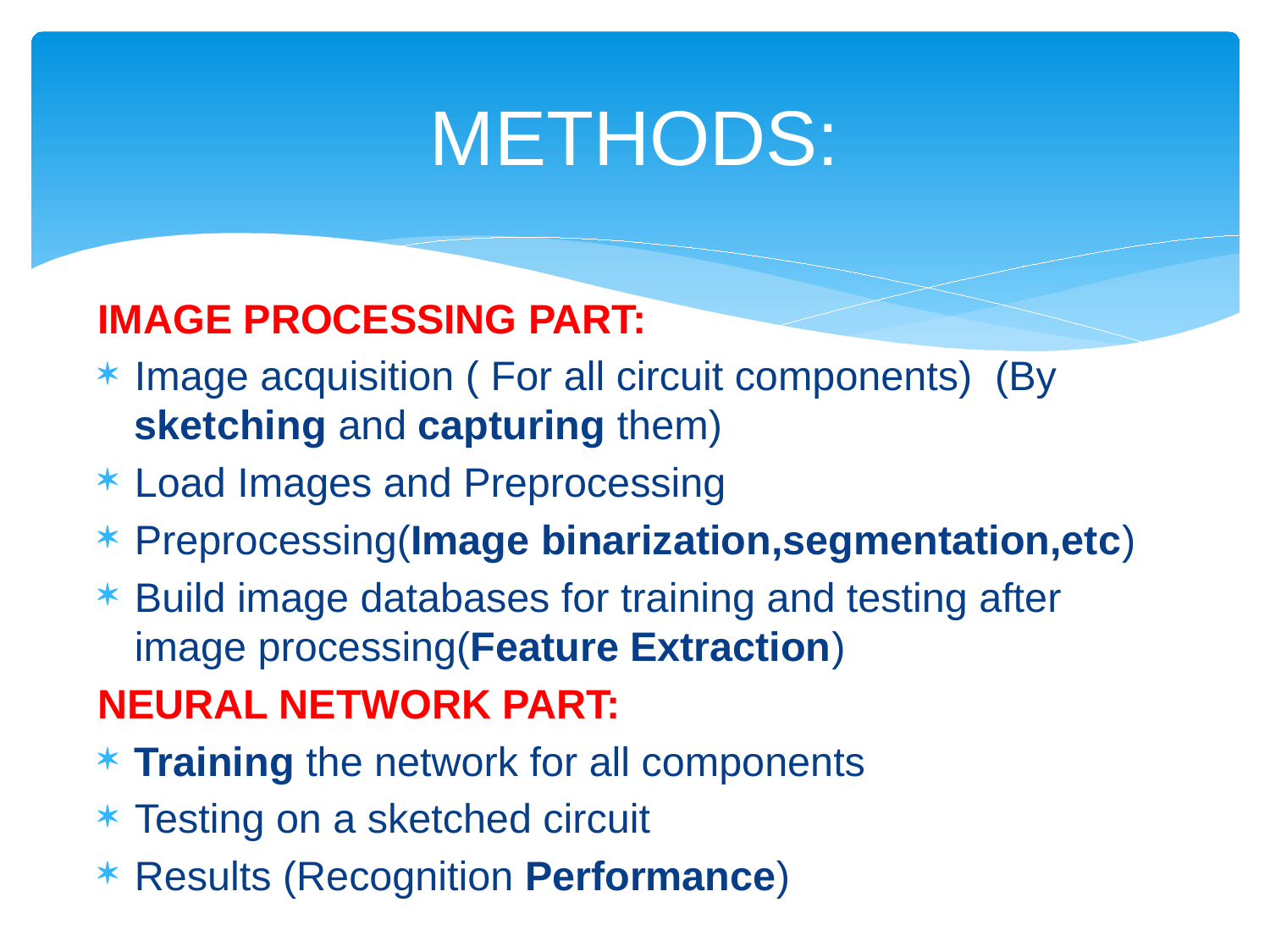

# METHODS:
IMAGE PROCESSING PART:
Image acquisition ( For all circuit components)  (By sketching and capturing them)
Load Images and Preprocessing
Preprocessing(Image binarization,segmentation,etc)
Build image databases for training and testing after image processing(Feature Extraction)
NEURAL NETWORK PART:
Training the network for all components
Testing on a sketched circuit
Results (Recognition Performance)